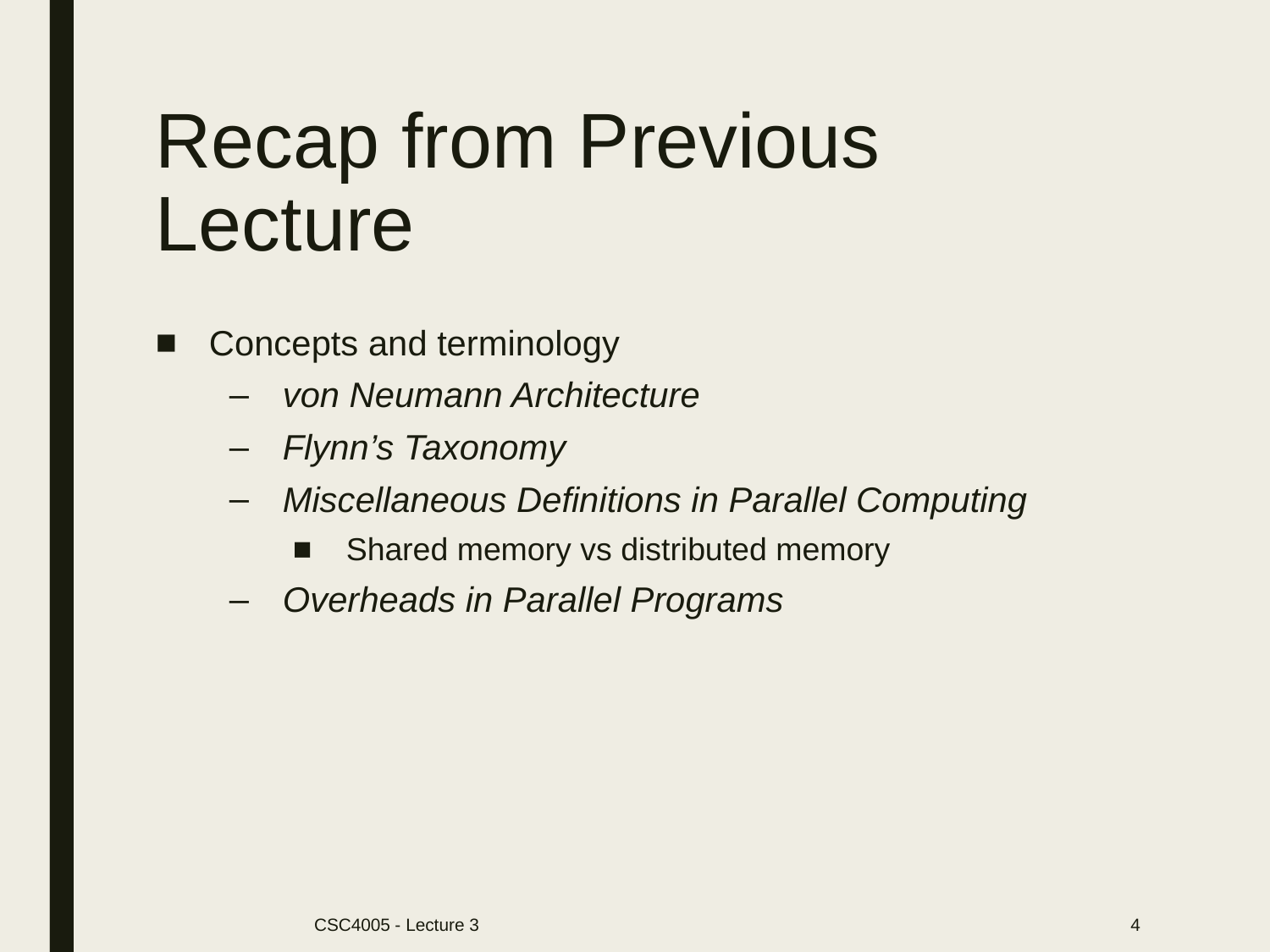

# Recap from Previous Lecture
Concepts and terminology
von Neumann Architecture
Flynn’s Taxonomy
Miscellaneous Definitions in Parallel Computing
Shared memory vs distributed memory
Overheads in Parallel Programs

CSC4005 - Lecture 3
4